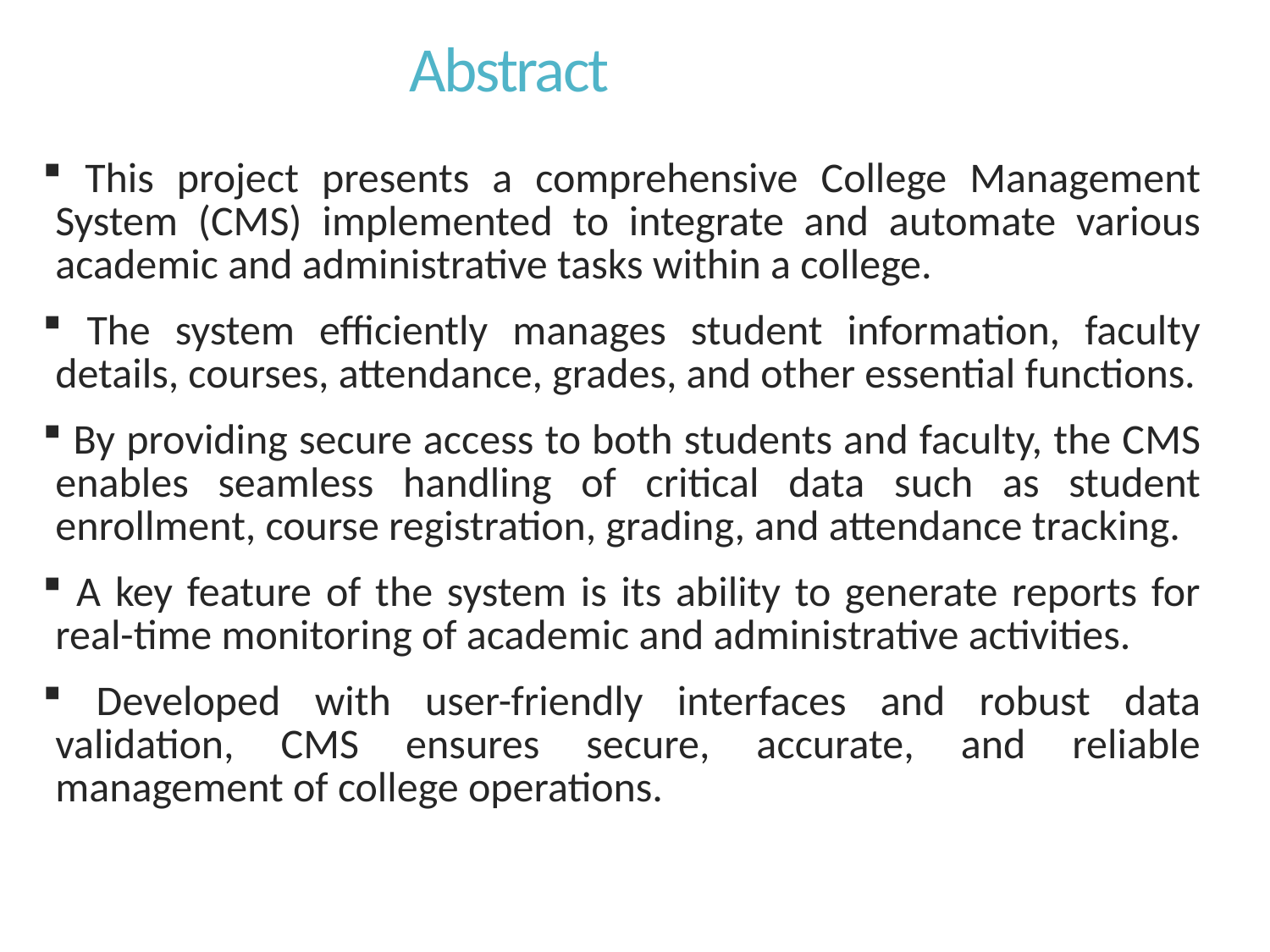

# Abstract
 This project presents a comprehensive College Management System (CMS) implemented to integrate and automate various academic and administrative tasks within a college.
 The system efficiently manages student information, faculty details, courses, attendance, grades, and other essential functions.
 By providing secure access to both students and faculty, the CMS enables seamless handling of critical data such as student enrollment, course registration, grading, and attendance tracking.
 A key feature of the system is its ability to generate reports for real-time monitoring of academic and administrative activities.
 Developed with user-friendly interfaces and robust data validation, CMS ensures secure, accurate, and reliable management of college operations.